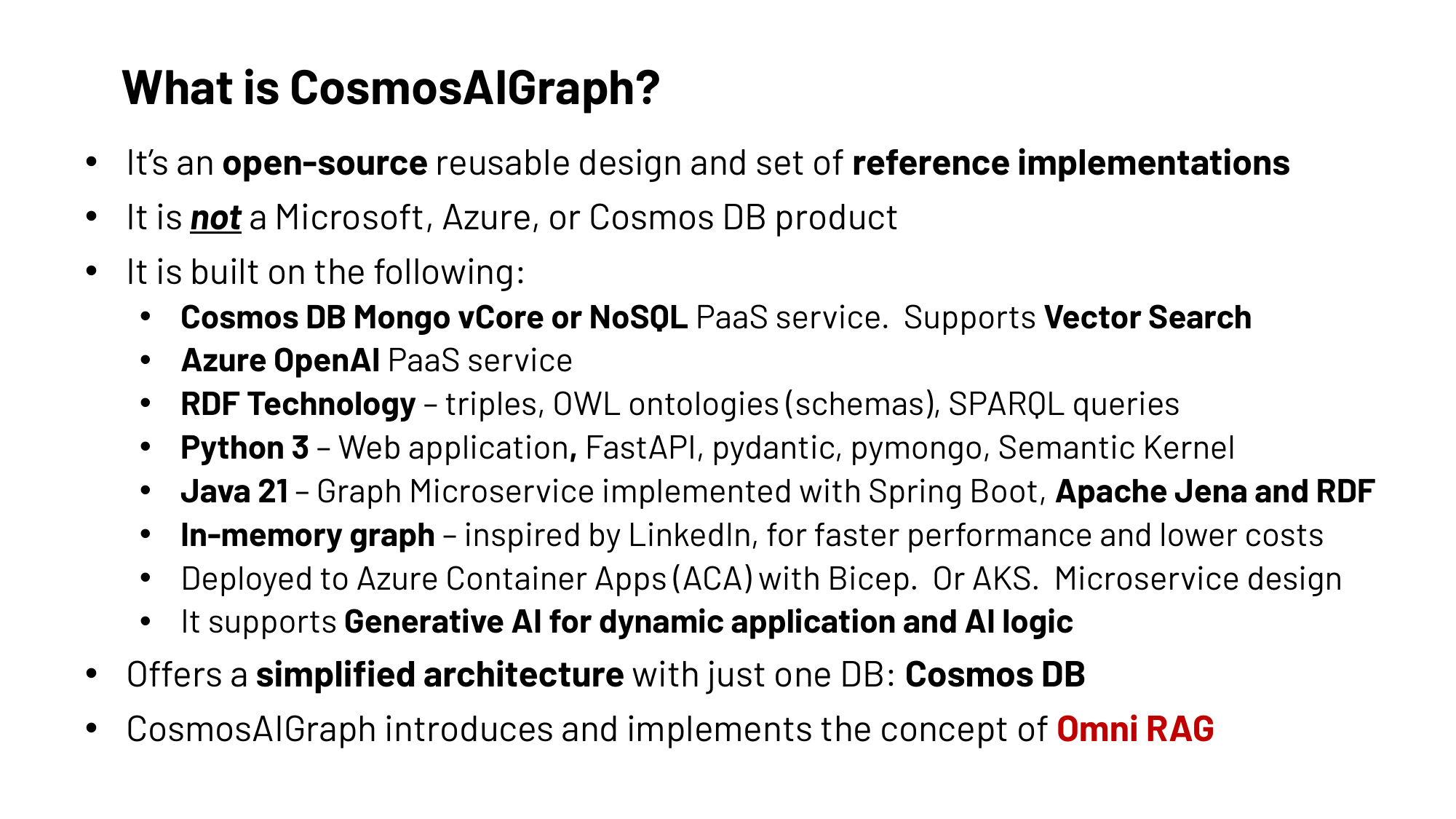

# What is CosmosAIGraph?
It’s an open-source reusable design and set of reference implementations
It is not a Microsoft, Azure, or Cosmos DB product
It is built on the following:
Cosmos DB Mongo vCore or NoSQL PaaS service.  Supports Vector Search
Azure OpenAI PaaS service
RDF Technology – triples, OWL ontologies (schemas), SPARQL queries
Python 3 – Web application, FastAPI, pydantic, pymongo, Semantic Kernel
Java 21 – Graph Microservice implemented with Spring Boot, Apache Jena and RDF
In-memory graph – inspired by LinkedIn, for faster performance and lower costs
Deployed to Azure Container Apps (ACA) with Bicep.  Or AKS.  Microservice design
It supports Generative AI for dynamic application and AI logic
Offers a simplified architecture with just one DB: Cosmos DB
CosmosAIGraph introduces and implements the concept of Omni RAG